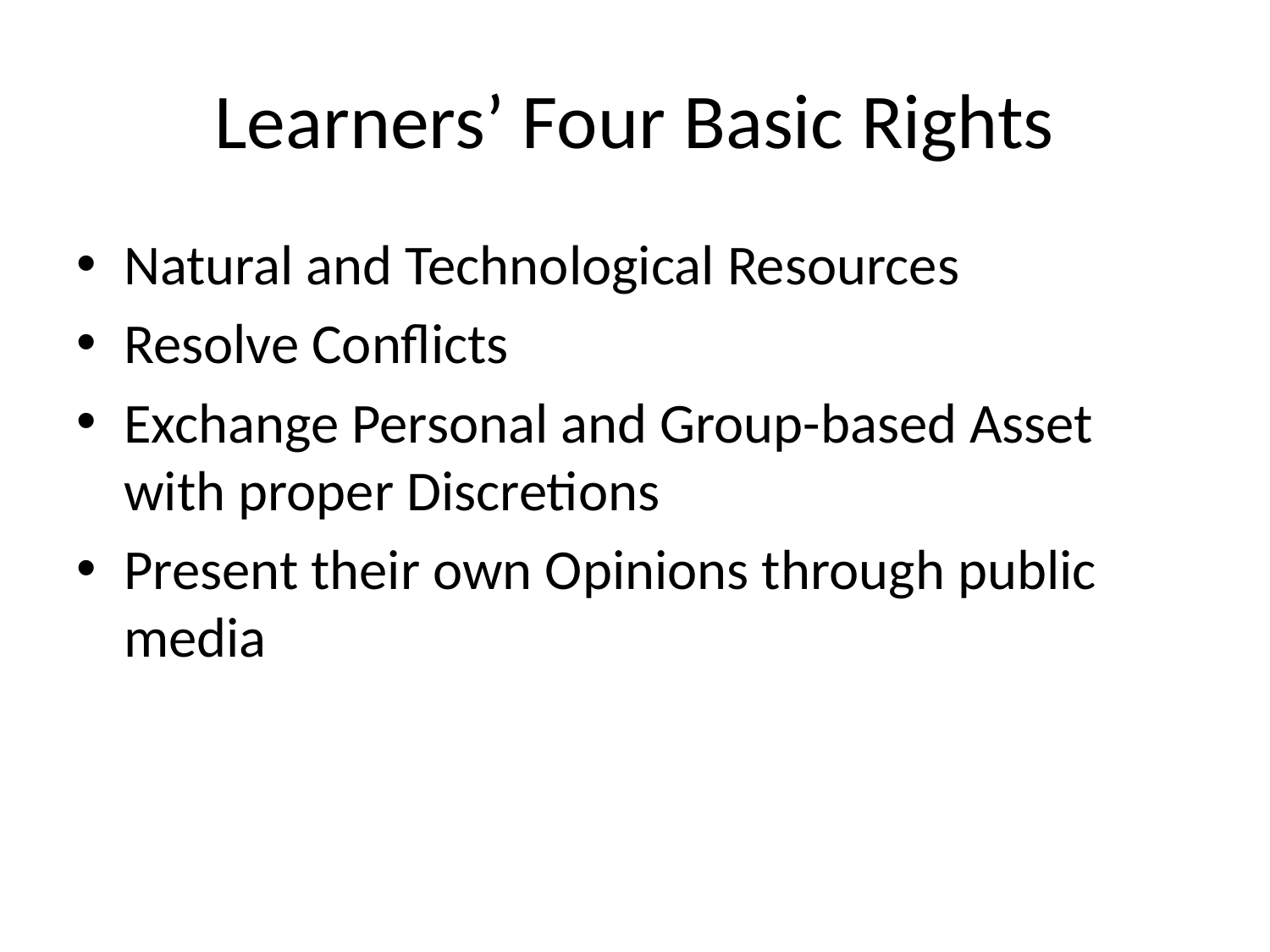

# Learners’ Four Basic Rights
Natural and Technological Resources
Resolve Conflicts
Exchange Personal and Group-based Asset with proper Discretions
Present their own Opinions through public media